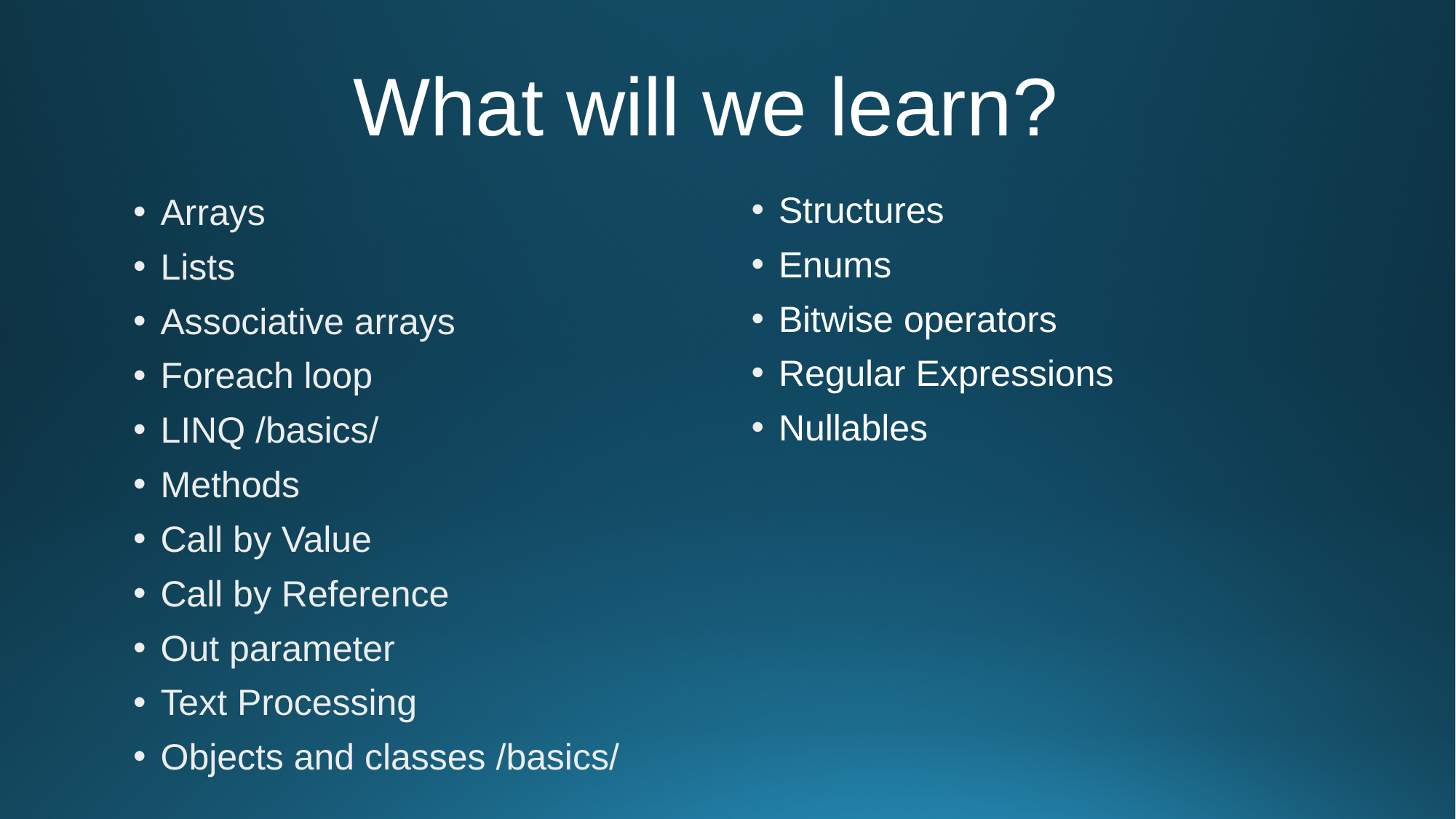

# What will we learn?
Structures
Enums
Bitwise operators
Regular Expressions
Nullables
Arrays
Lists
Associative arrays
Foreach loop
LINQ /basics/
Methods
Call by Value
Call by Reference
Out parameter
Text Processing
Objects and classes /basics/